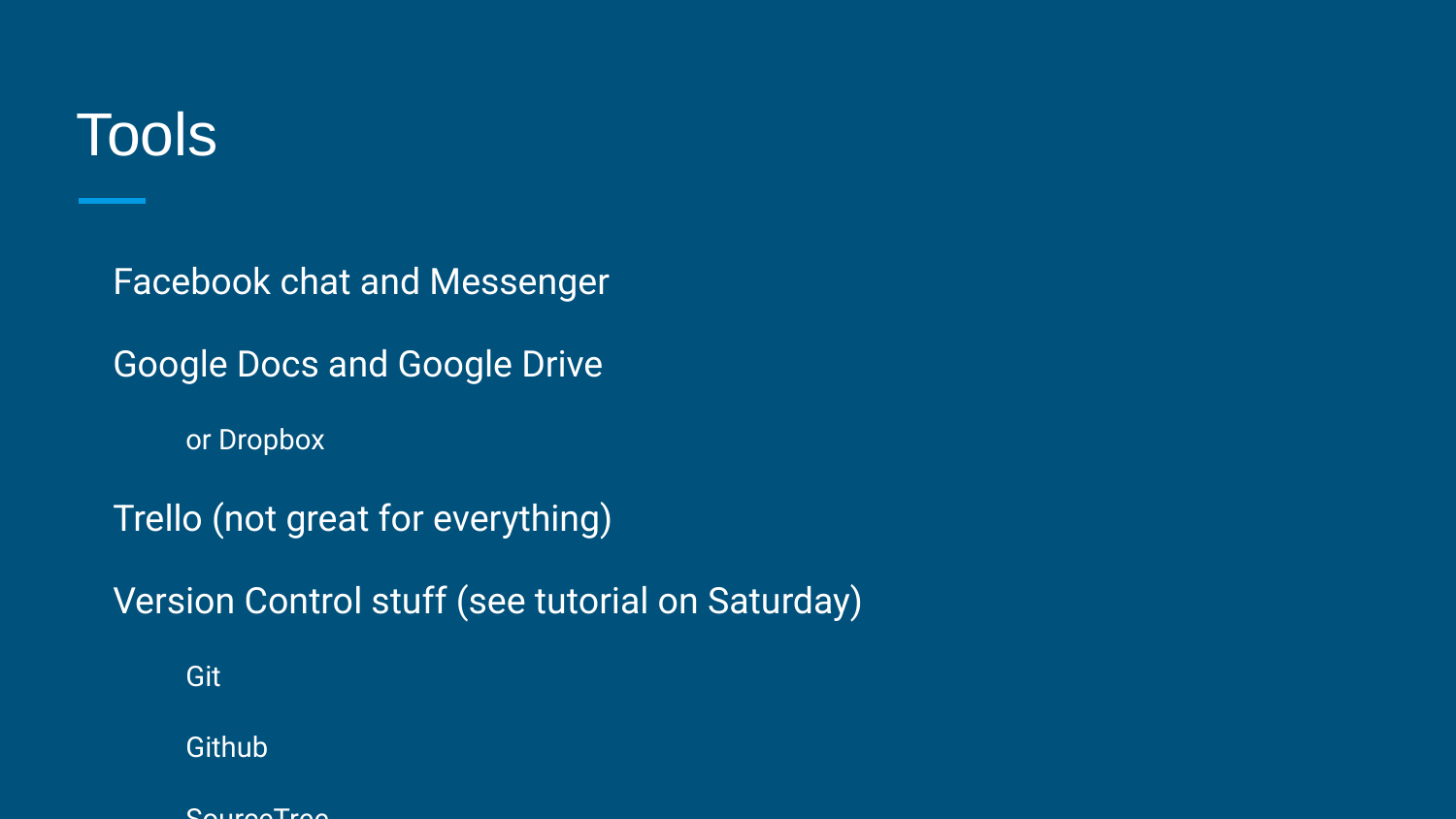

# Tools
Facebook chat and Messenger
Google Docs and Google Drive
or Dropbox
Trello (not great for everything)
Version Control stuff (see tutorial on Saturday)
Git
Github
SourceTree
asana
bootcamp